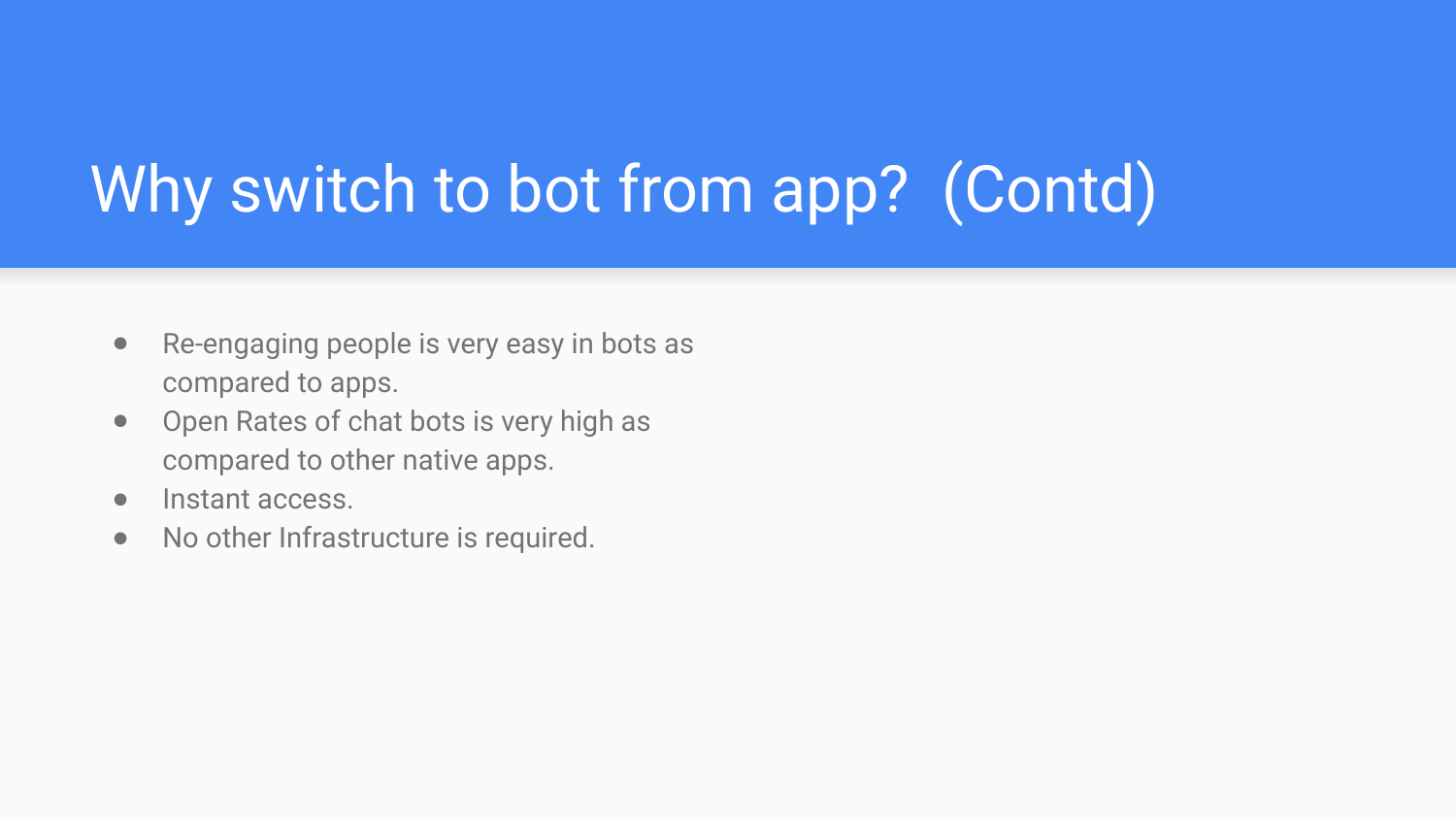

# Why switch to bot from app?  (Contd)
Re-engaging people is very easy in bots as compared to apps.
Open Rates of chat bots is very high as compared to other native apps.
Instant access.
No other Infrastructure is required.